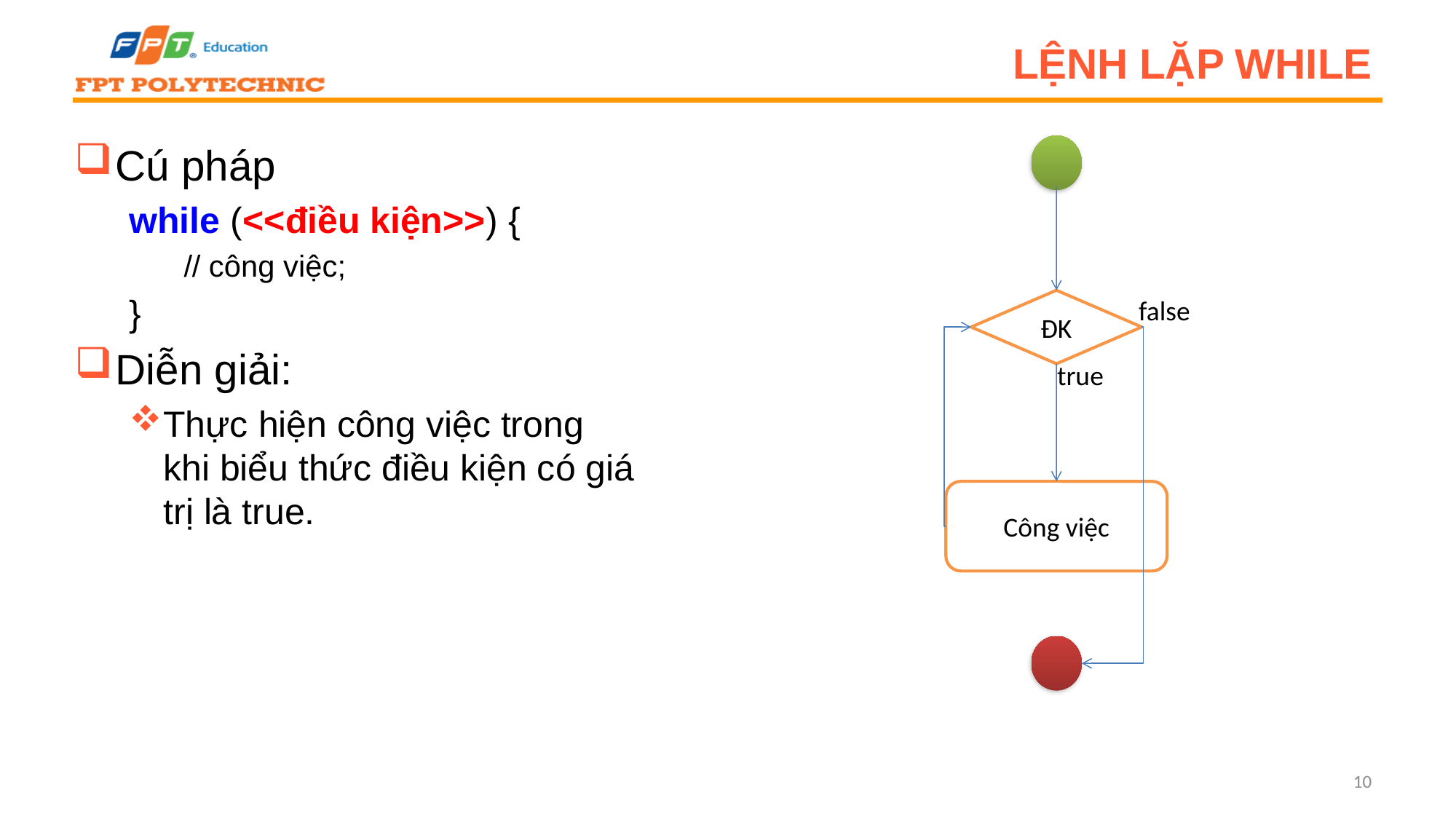

# LỆNH LẶP WHILE
Cú pháp
while (<<điều kiện>>) {
// công việc;
}
Diễn giải:
Thực hiện công việc trong khi biểu thức điều kiện có giá trị là true.

false
ĐK
true
Công việc

10